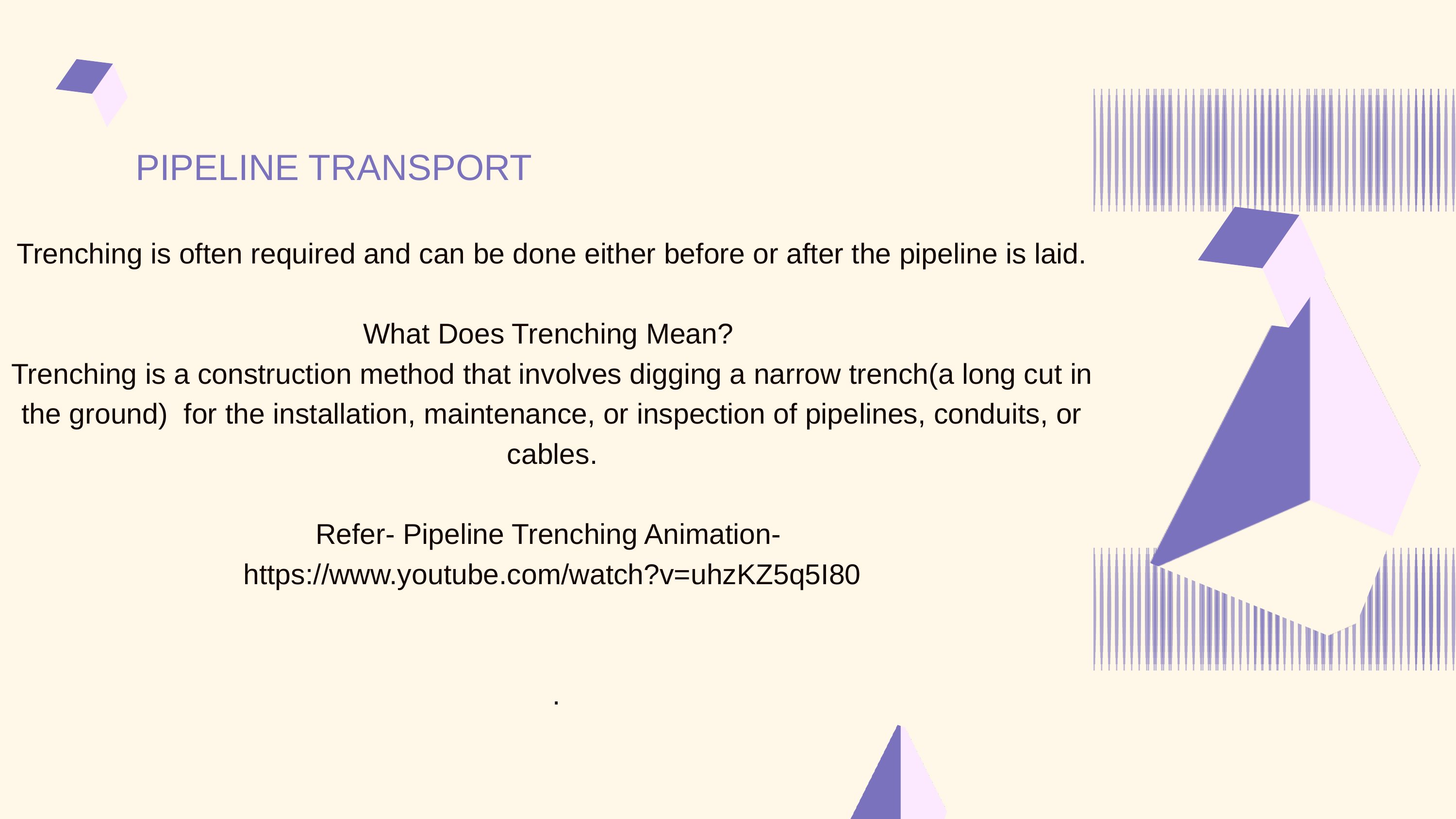

PIPELINE TRANSPORT

Trenching is often required and can be done either before or after the pipeline is laid.

What Does Trenching Mean?
Trenching is a construction method that involves digging a narrow trench(a long cut in the ground)  for the installation, maintenance, or inspection of pipelines, conduits, or cables.

Refer- Pipeline Trenching Animation-
https://www.youtube.com/watch?v=uhzKZ5q5I80

 .